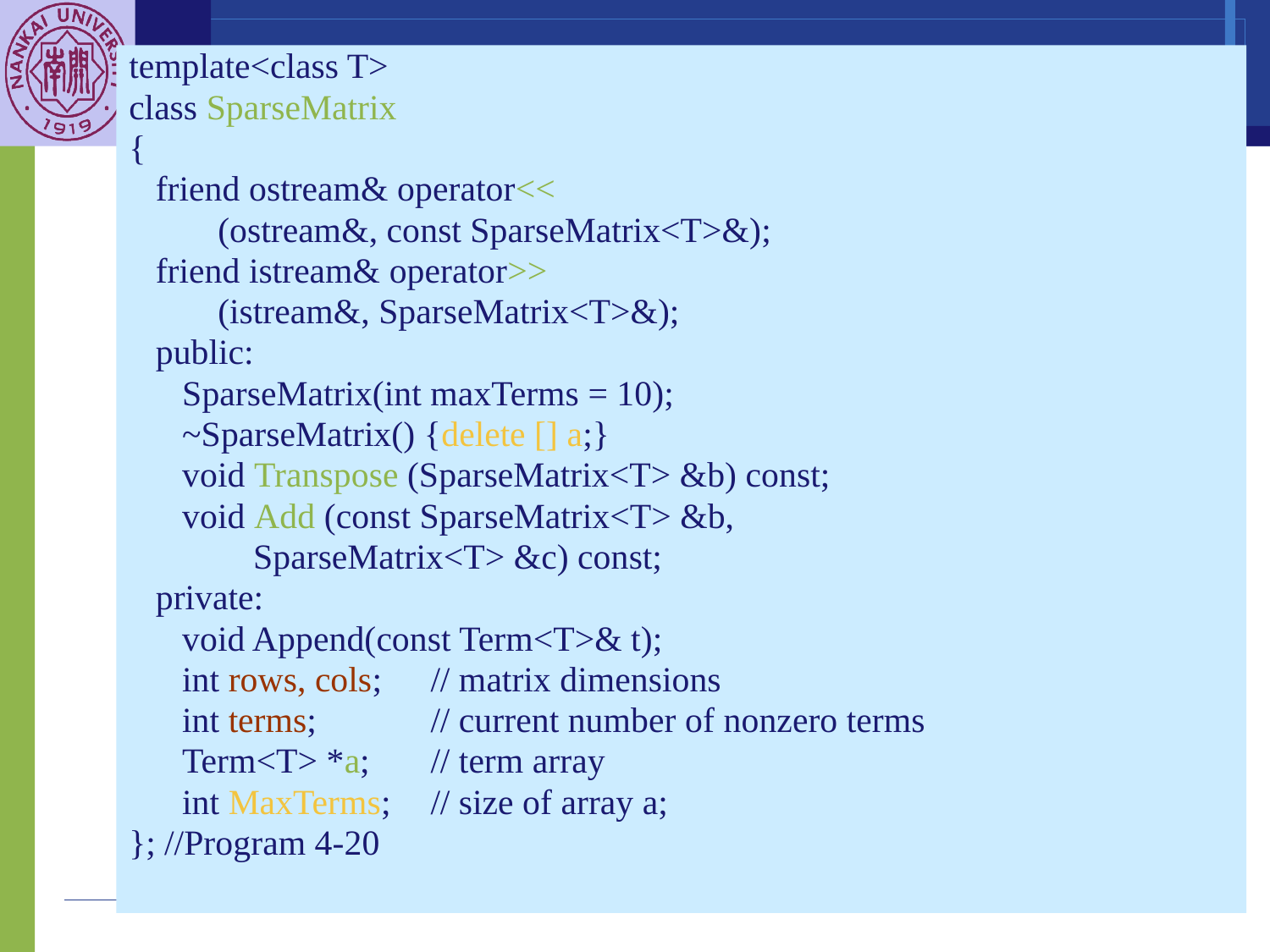

# 4.4.2 Array Representation
template<class T>
class SparseMatrix
{
   friend ostream& operator<<
          (ostream&, const SparseMatrix<T>&);
   friend istream& operator>>
          (istream&, SparseMatrix<T>&);
   public:
      SparseMatrix(int maxTerms = 10);
      ~SparseMatrix() {delete [] a;}
      void Transpose (SparseMatrix<T> &b) const;
      void Add (const SparseMatrix<T> &b,
              SparseMatrix<T> &c) const;
   private:
      void Append(const Term<T>& t);
      int rows, cols;  	// matrix dimensions
      int terms;  	// current number of nonzero terms
      Term<T> *a;   	// term array
      int MaxTerms; 	// size of array a;
}; //Program 4-20

42